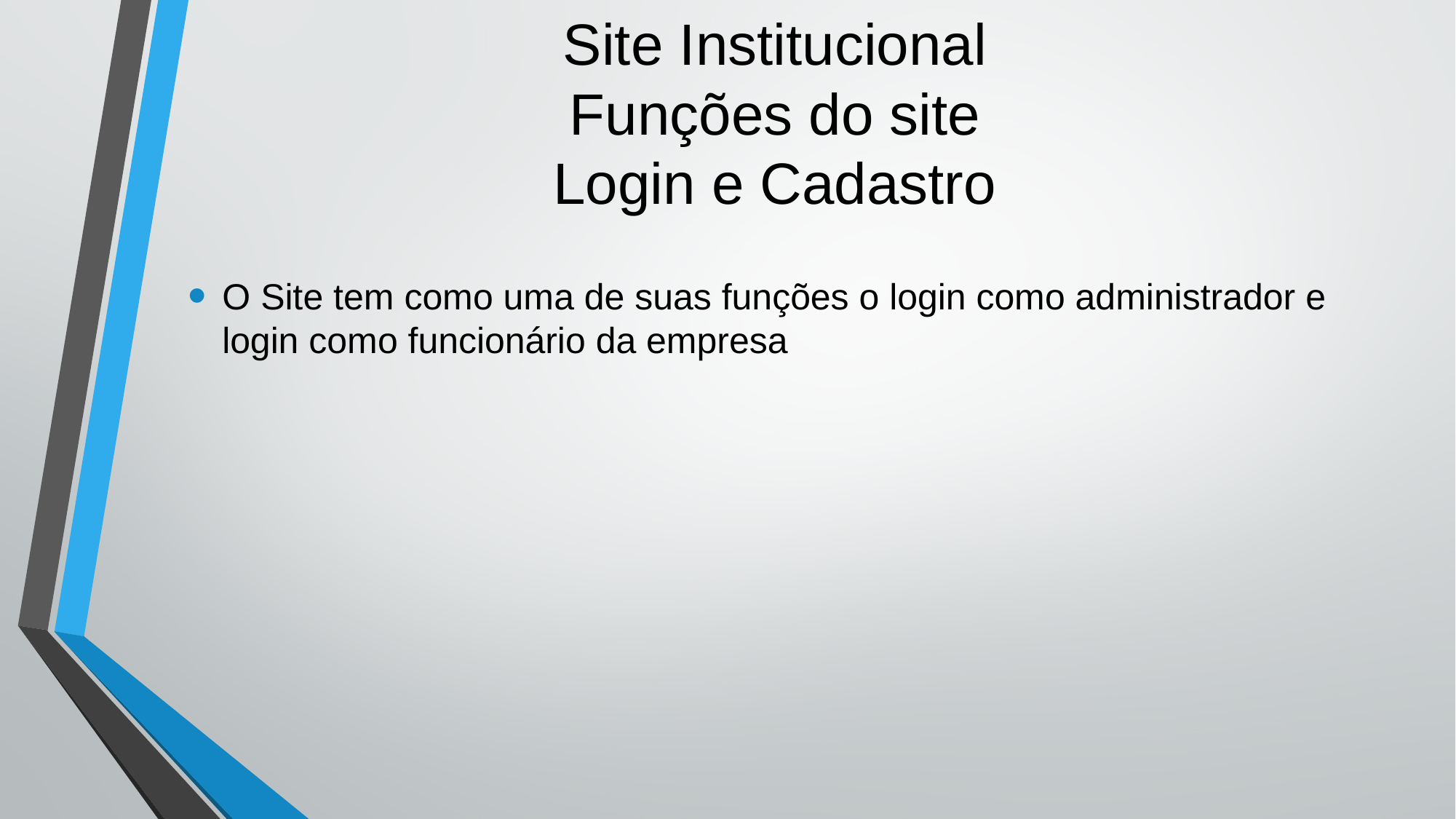

# Site Institucional Funções do site Login e Cadastro
O Site tem como uma de suas funções o login como administrador e login como funcionário da empresa